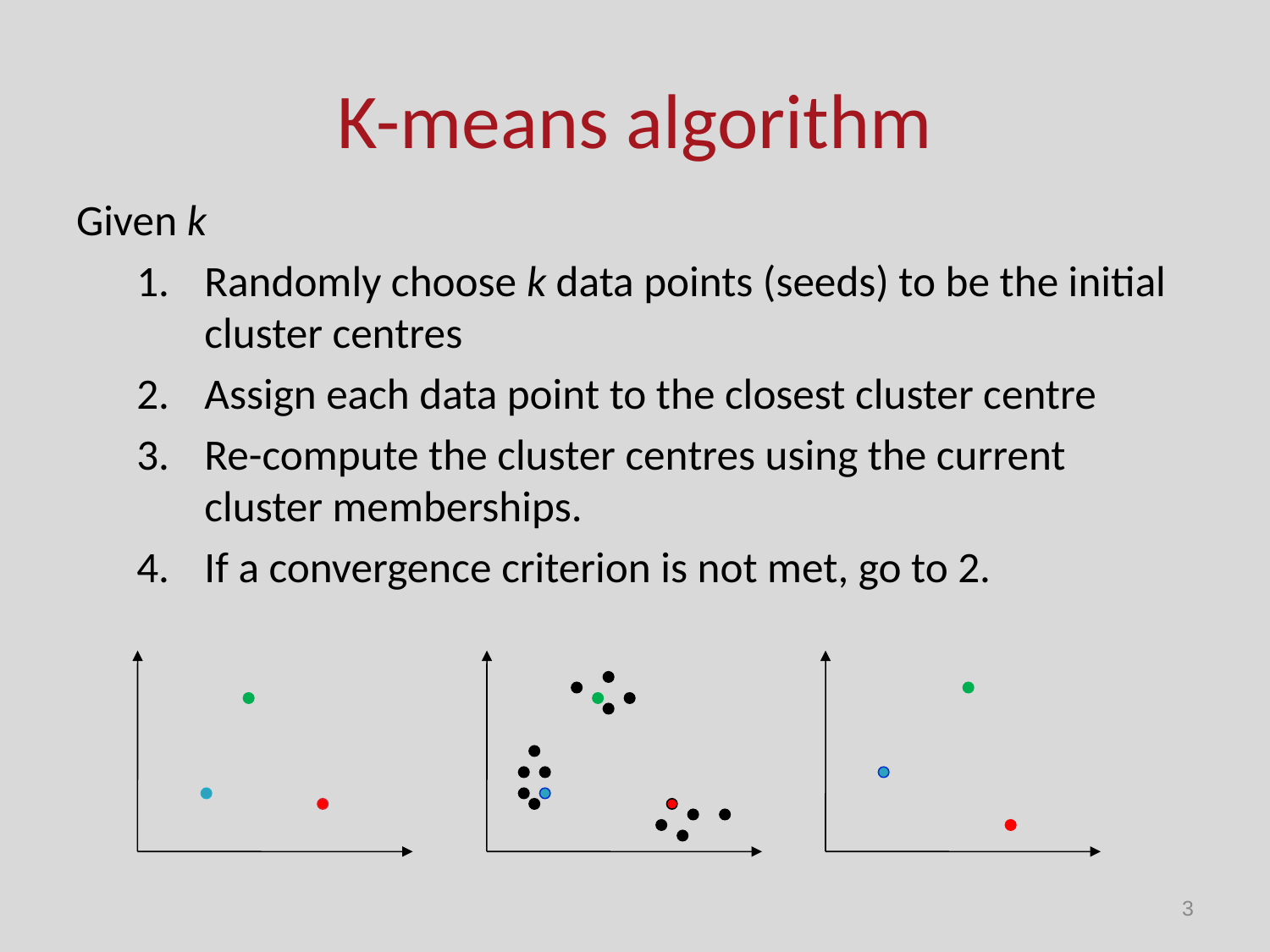

# K-means algorithm
Given k
Randomly choose k data points (seeds) to be the initial cluster centres
Assign each data point to the closest cluster centre
Re-compute the cluster centres using the current cluster memberships.
If a convergence criterion is not met, go to 2.

3